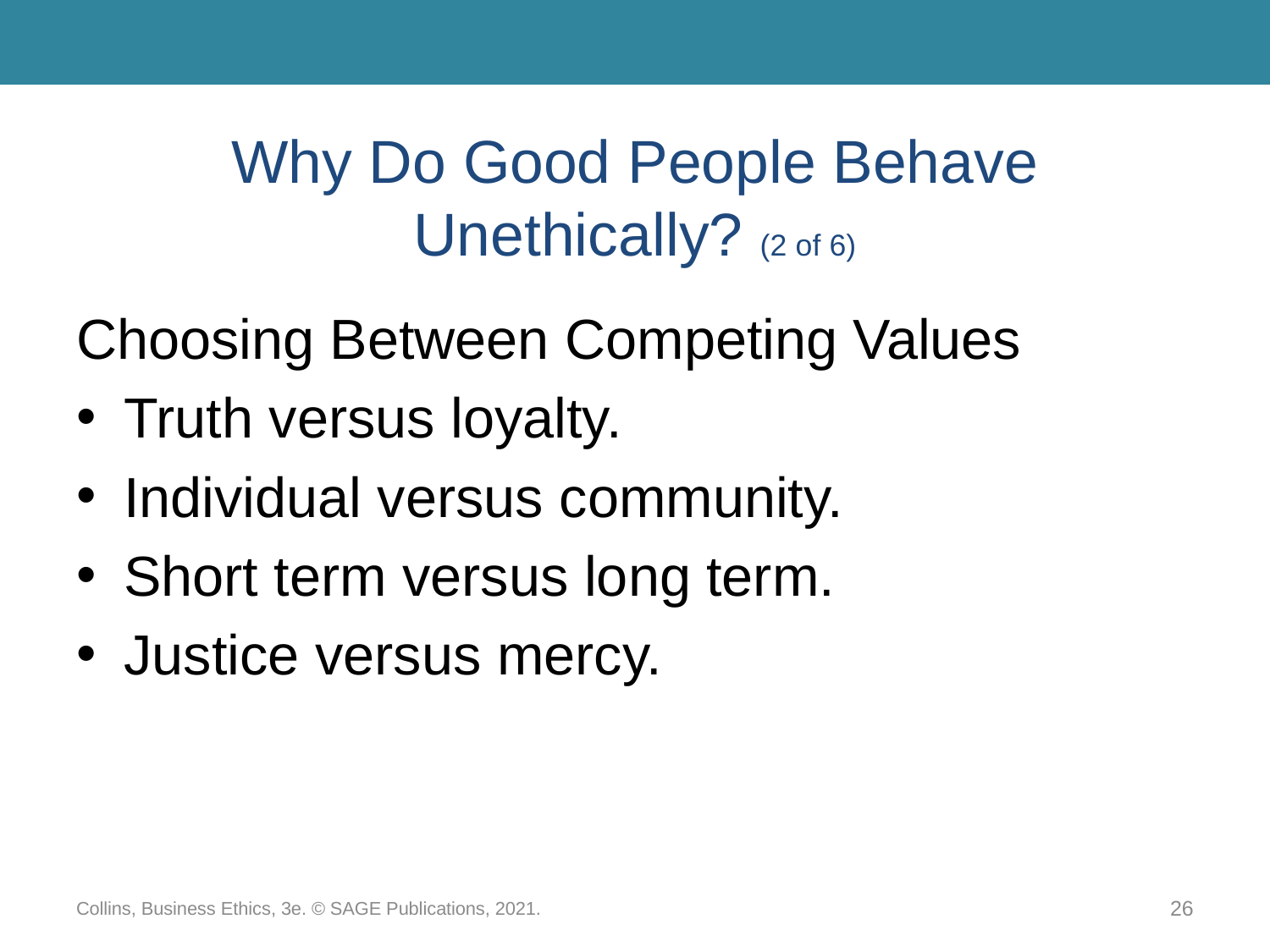

# Why Do Good People Behave Unethically? (2 of 6)
Choosing Between Competing Values
Truth versus loyalty.
Individual versus community.
Short term versus long term.
Justice versus mercy.
Collins, Business Ethics, 3e. © SAGE Publications, 2021.
26